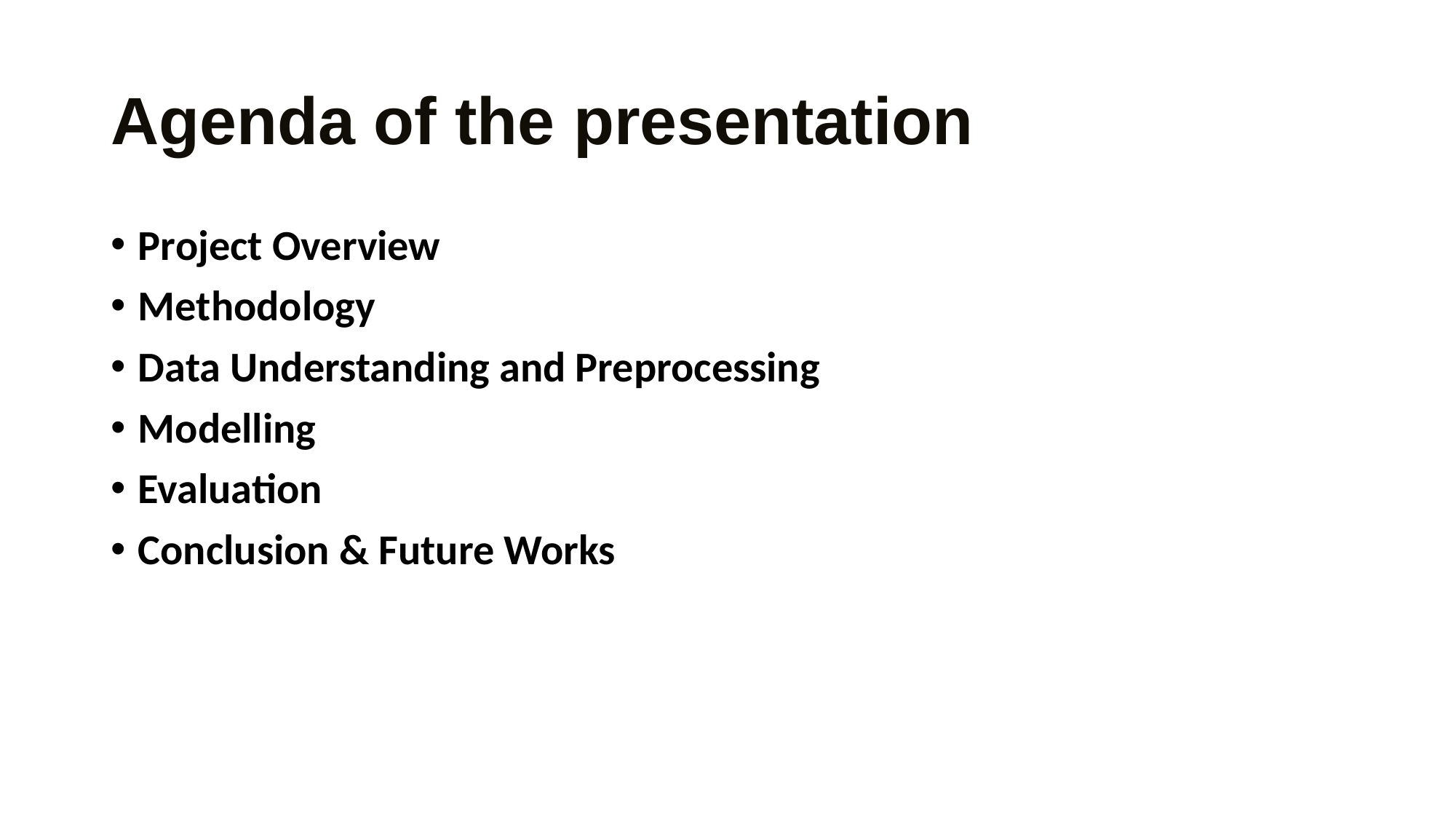

# Agenda of the presentation
Project Overview
Methodology
Data Understanding and Preprocessing
Modelling
Evaluation
Conclusion & Future Works